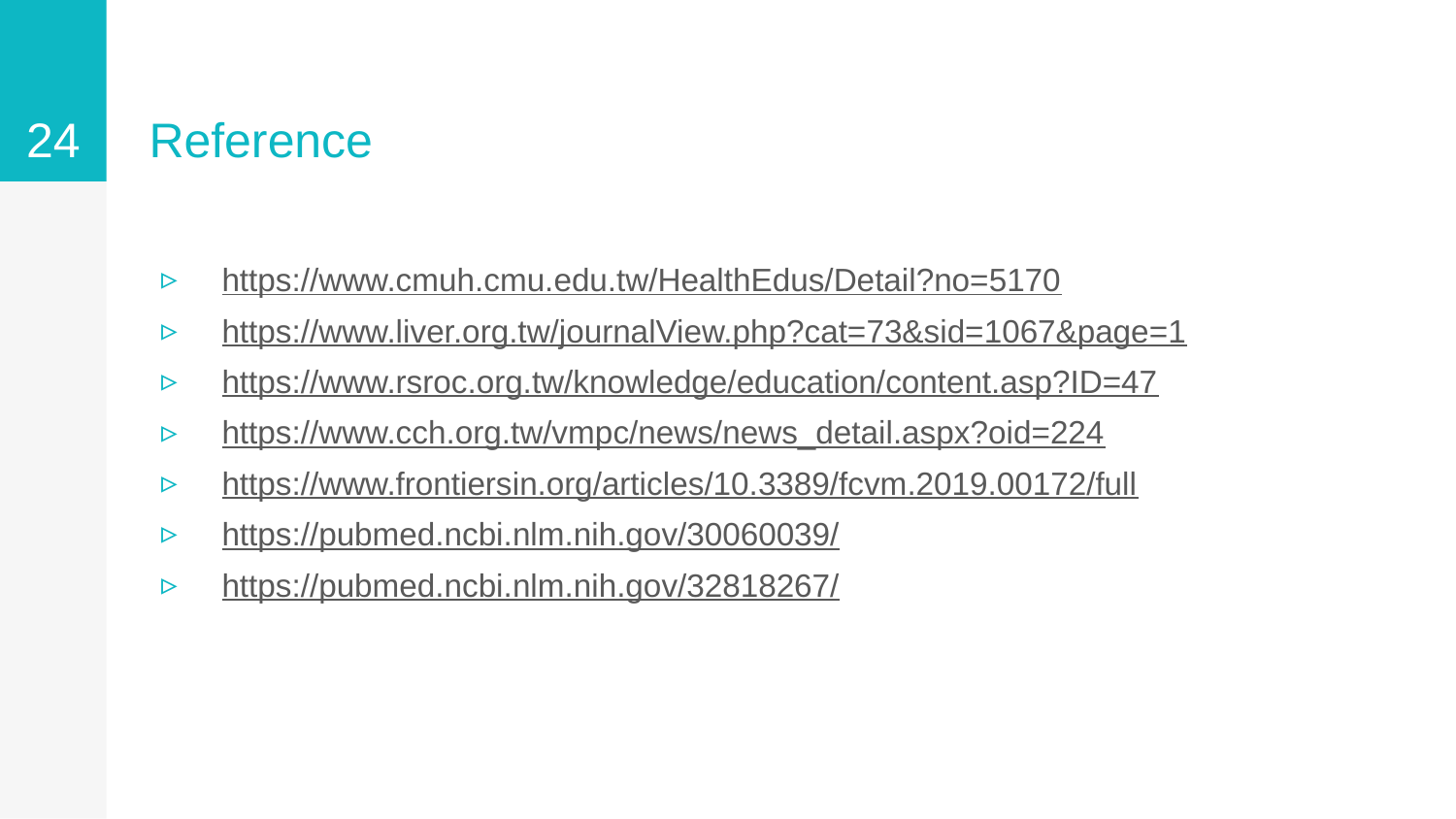

24
# Reference
https://www.cmuh.cmu.edu.tw/HealthEdus/Detail?no=5170
https://www.liver.org.tw/journalView.php?cat=73&sid=1067&page=1
https://www.rsroc.org.tw/knowledge/education/content.asp?ID=47
https://www.cch.org.tw/vmpc/news/news_detail.aspx?oid=224
https://www.frontiersin.org/articles/10.3389/fcvm.2019.00172/full
https://pubmed.ncbi.nlm.nih.gov/30060039/
https://pubmed.ncbi.nlm.nih.gov/32818267/